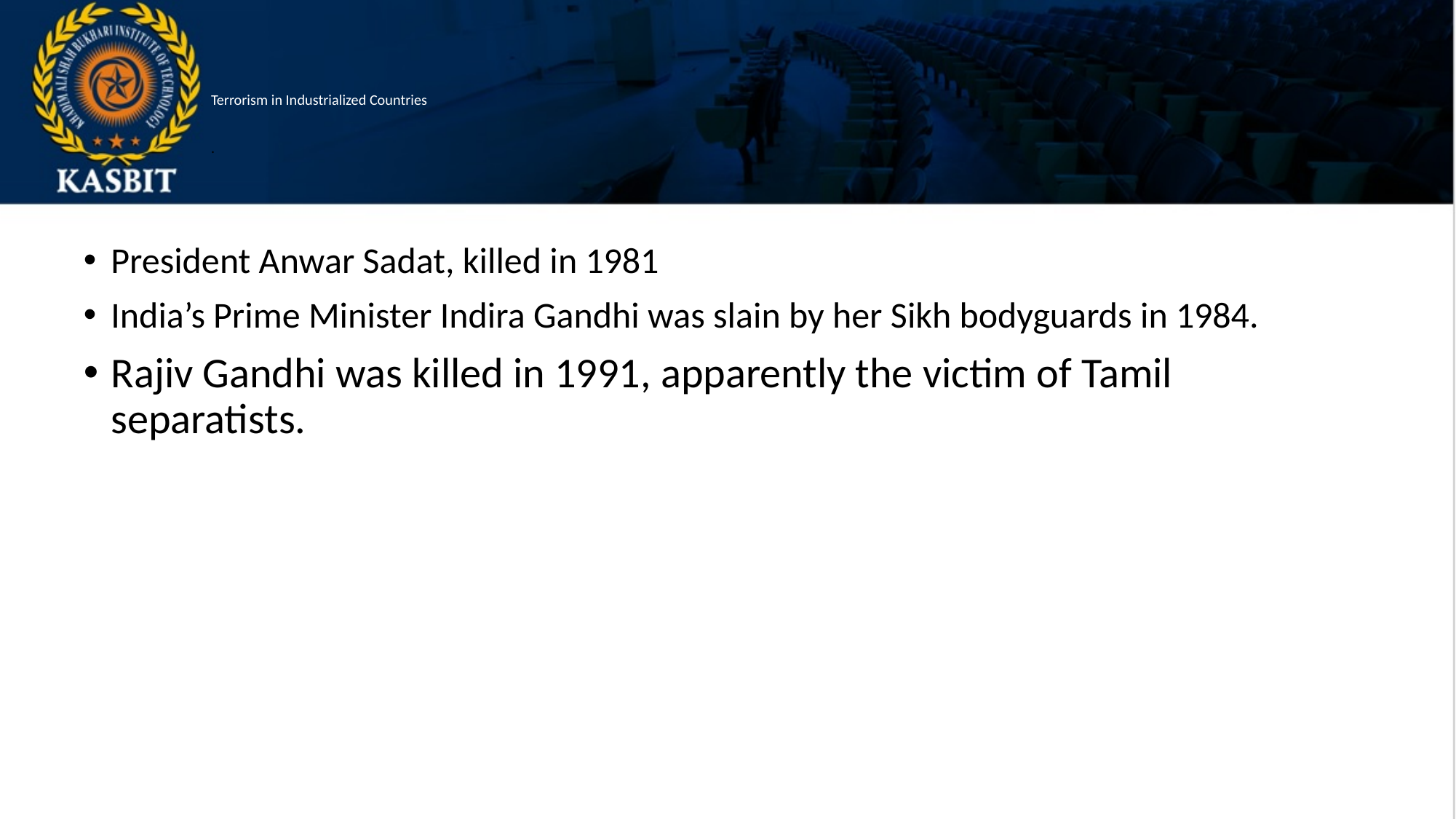

# Terrorism in Industrialized Countries .
President Anwar Sadat, killed in 1981
India’s Prime Minister Indira Gandhi was slain by her Sikh bodyguards in 1984.
Rajiv Gandhi was killed in 1991, apparently the victim of Tamil separatists.